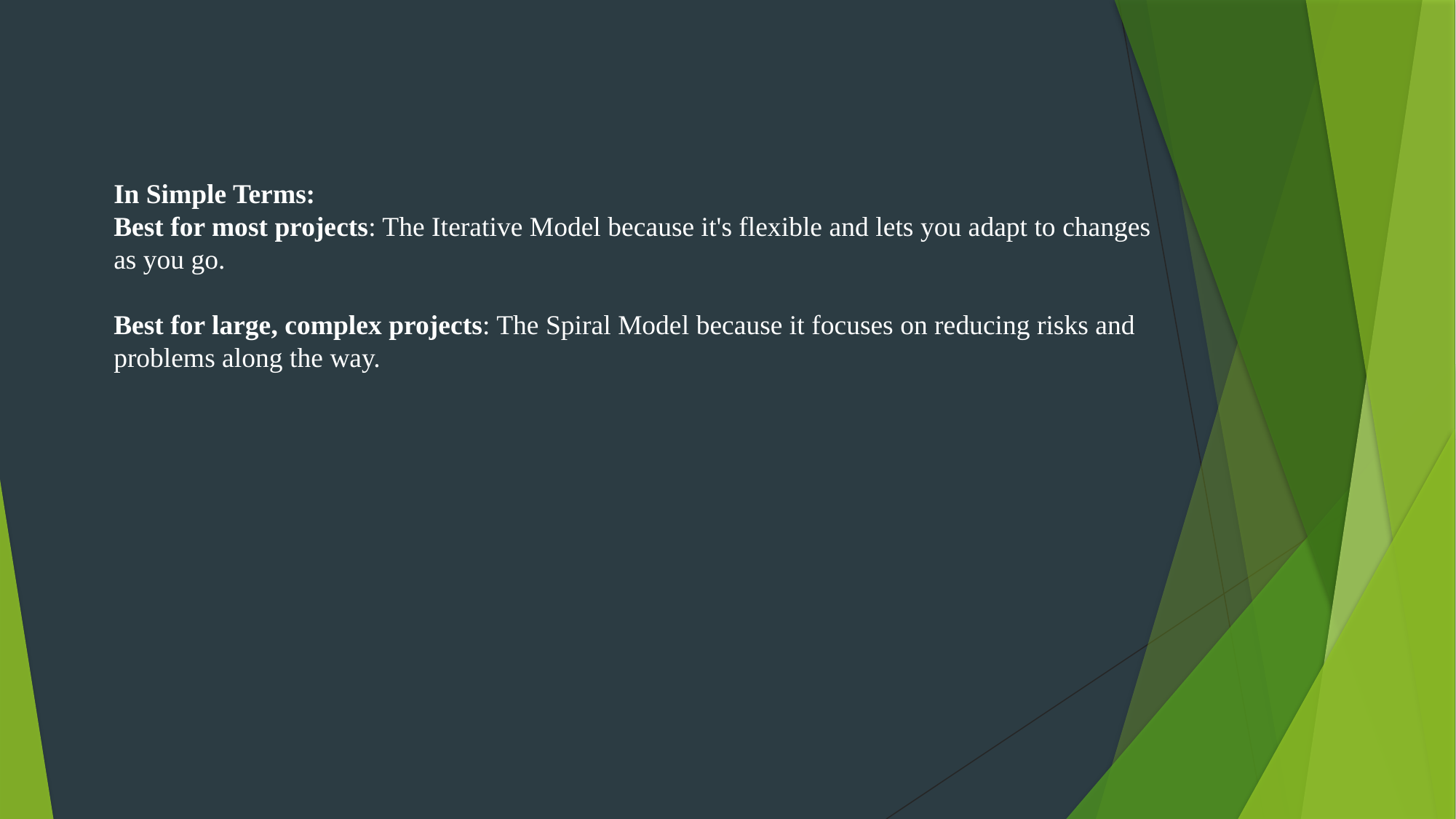

In Simple Terms:
Best for most projects: The Iterative Model because it's flexible and lets you adapt to changes as you go.

Best for large, complex projects: The Spiral Model because it focuses on reducing risks and problems along the way.